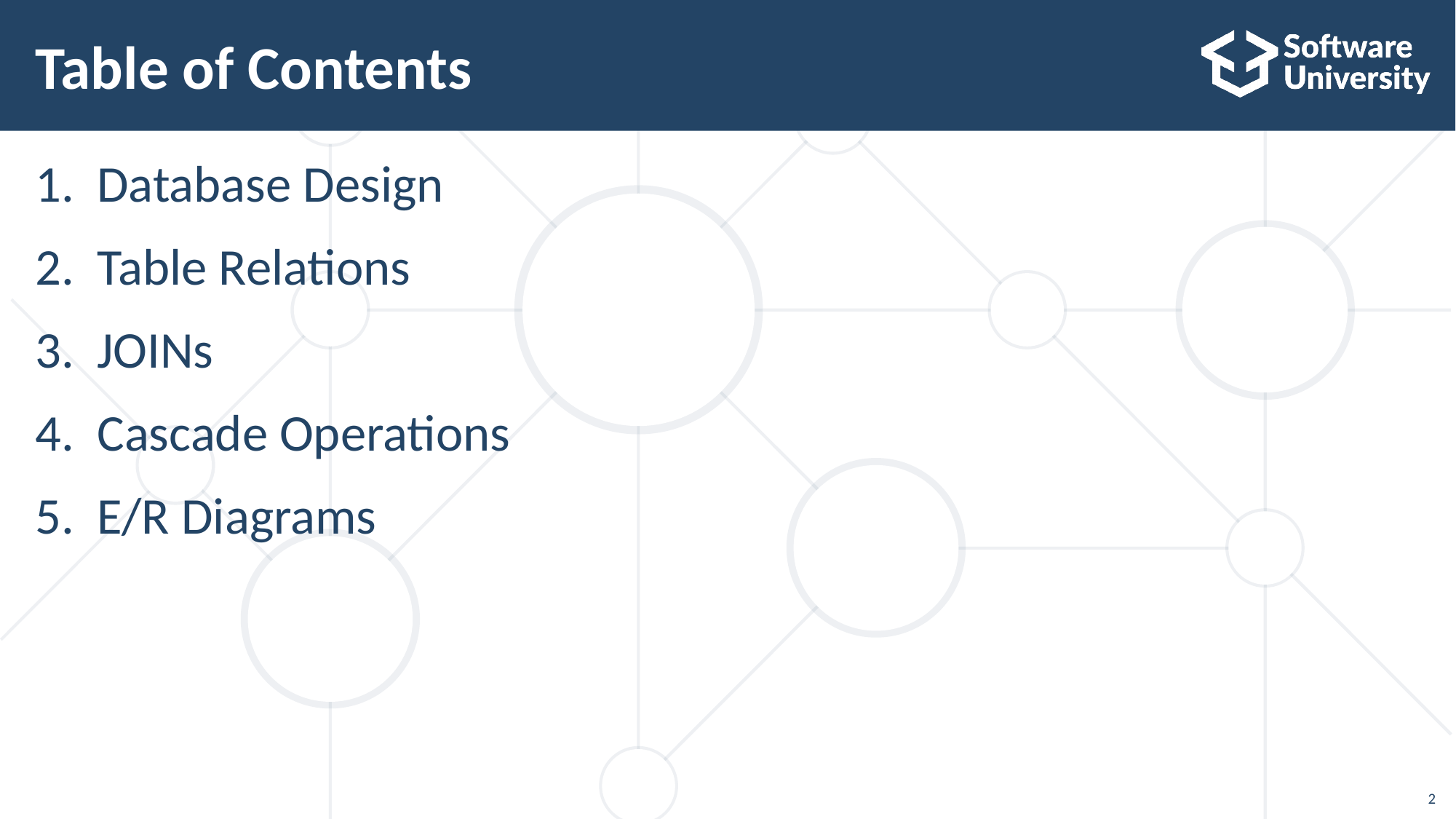

# Table of Contents
Database Design
Table Relations
JOINs
Cascade Operations
E/R Diagrams

2